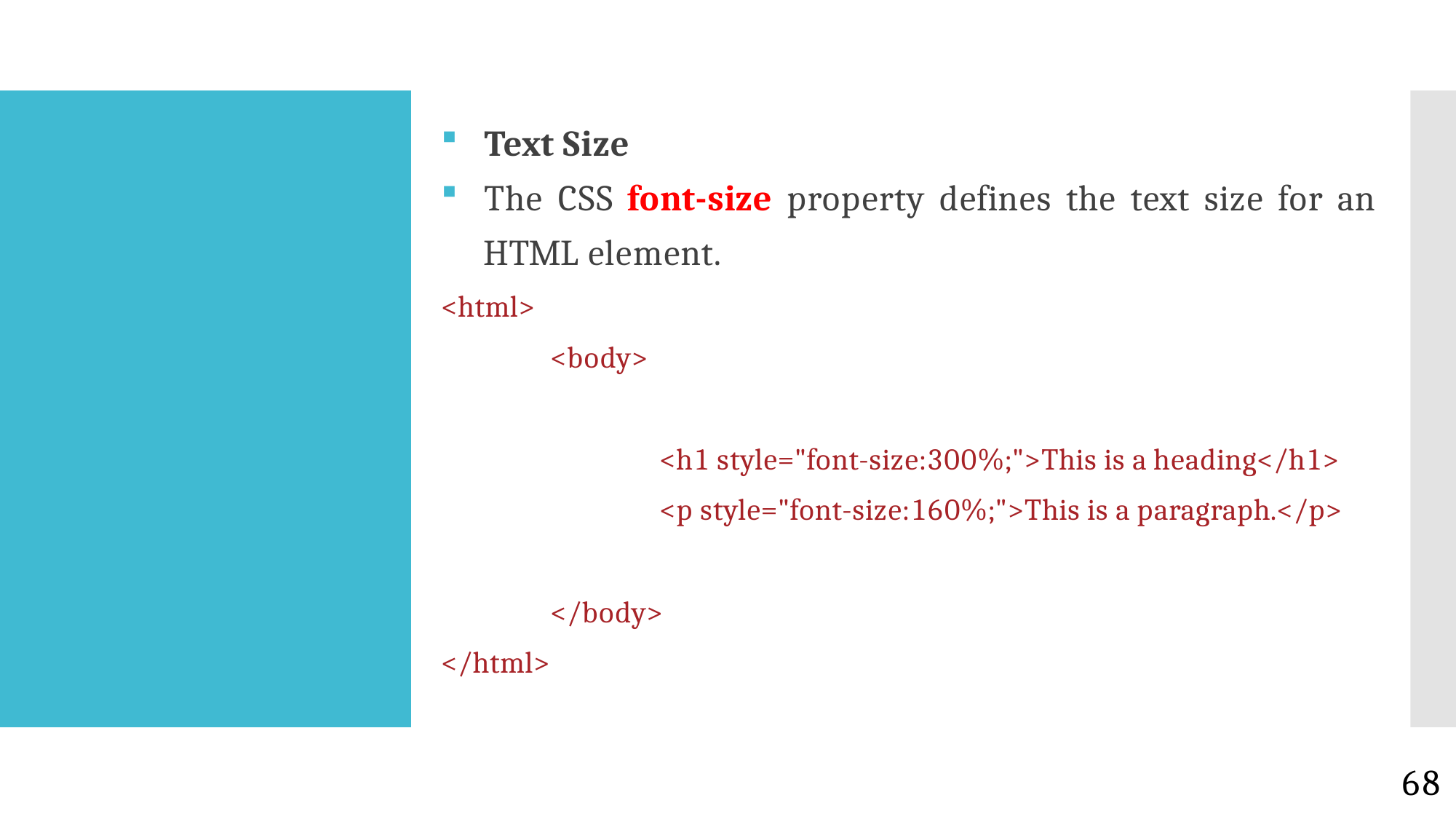

Text Size
The CSS font-size property defines the text size for an HTML element.
<html>
	<body>

		<h1 style="font-size:300%;">This is a heading</h1>
		<p style="font-size:160%;">This is a paragraph.</p>

	</body>
</html>

#
68